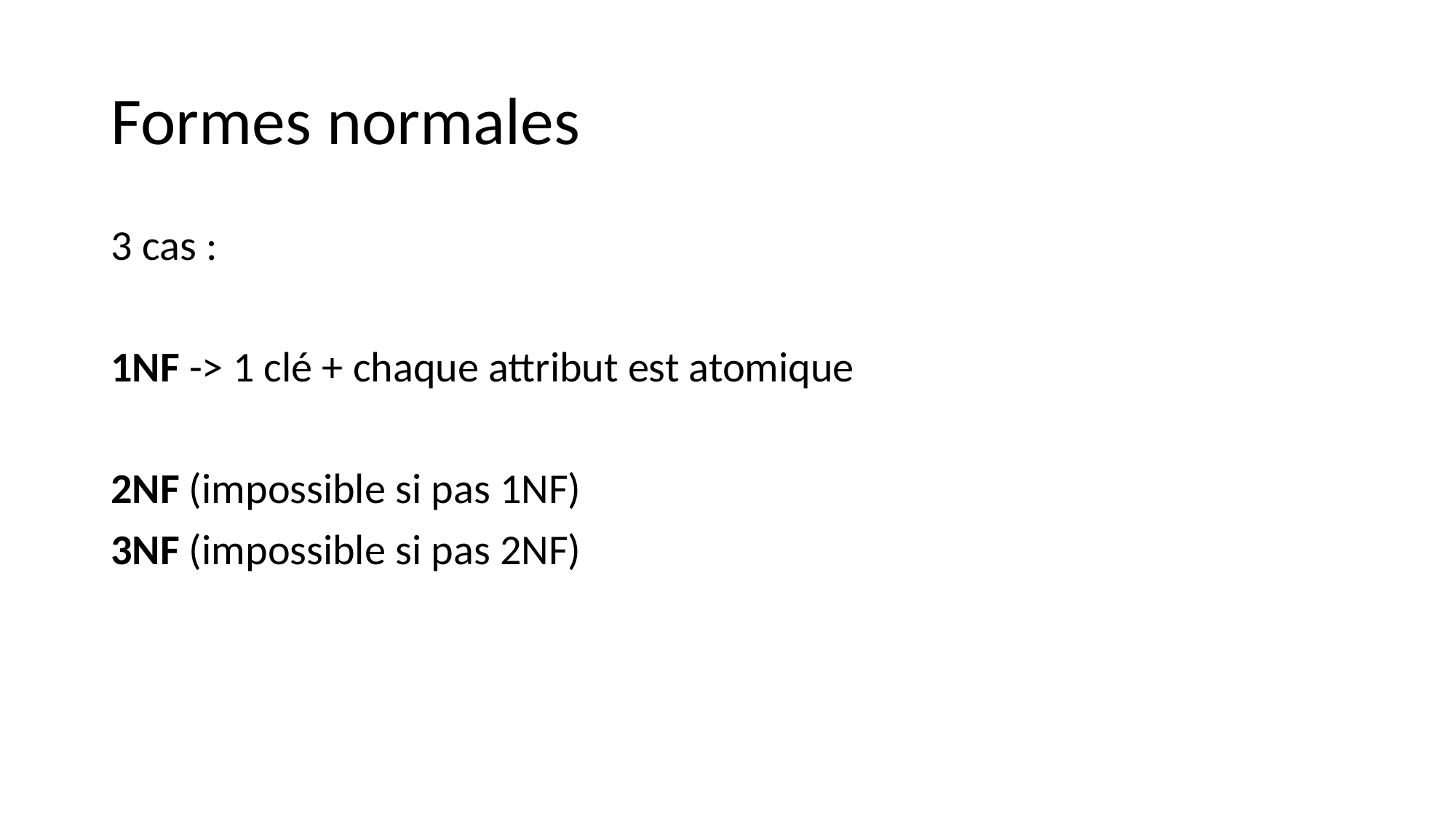

# Formes normales
3 cas :

1NF -> 1 clé + chaque attribut est atomique

2NF (impossible si pas 1NF)
3NF (impossible si pas 2NF)